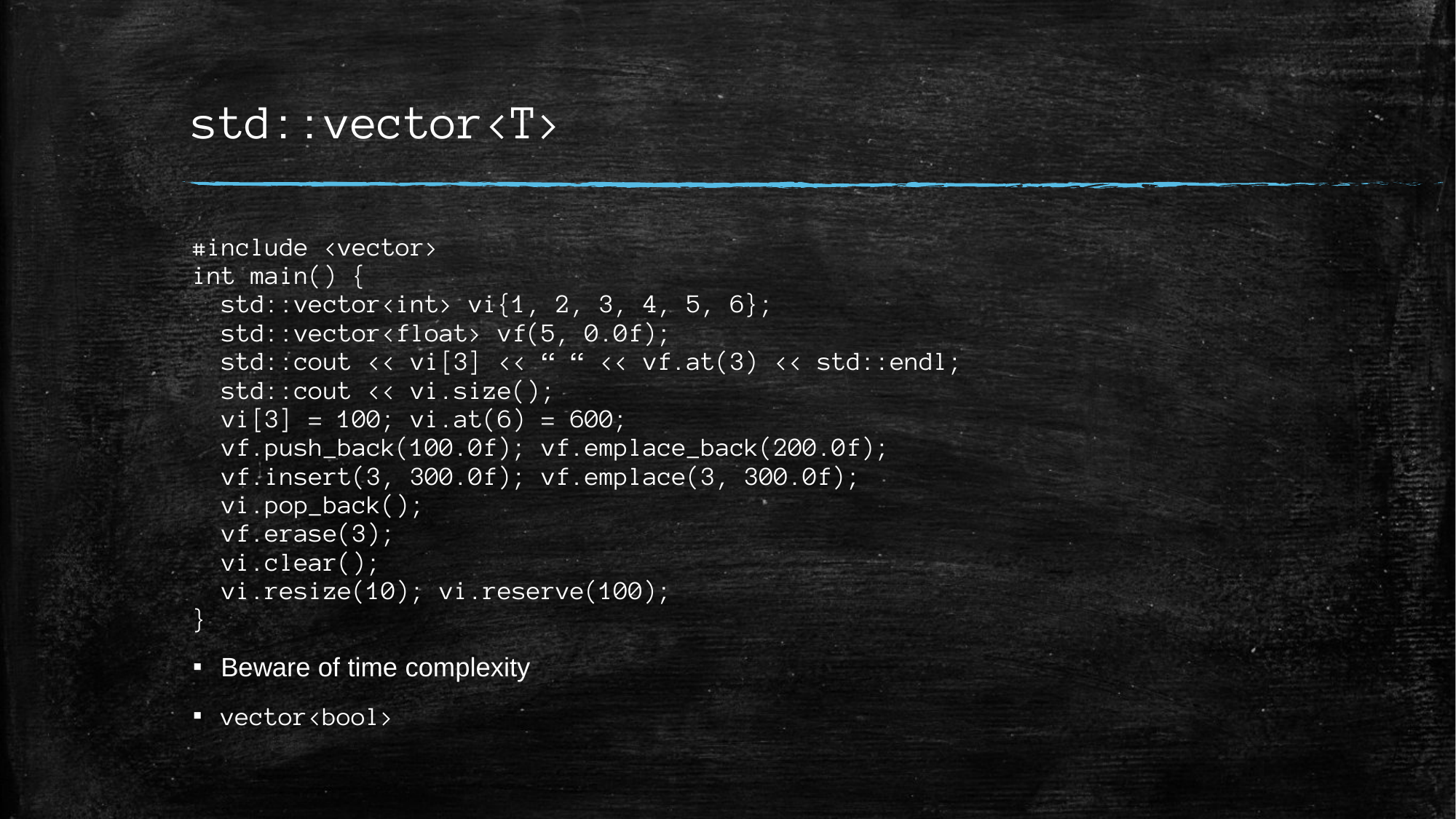

# std::vector<T>
#include <vector>
int main() {
  std::vector<int> vi{1, 2, 3, 4, 5, 6};
  std::vector<float> vf(5, 0.0f);
  std::cout << vi[3] << “ “ << vf.at(3) << std::endl;
  std::cout << vi.size();
  vi[3] = 100; vi.at(6) = 600;
  vf.push_back(100.0f); vf.emplace_back(200.0f);
  vf.insert(3, 300.0f); vf.emplace(3, 300.0f);
  vi.pop_back();
  vf.erase(3);
  vi.clear();
  vi.resize(10); vi.reserve(100);
}
Beware of time complexity
vector<bool>